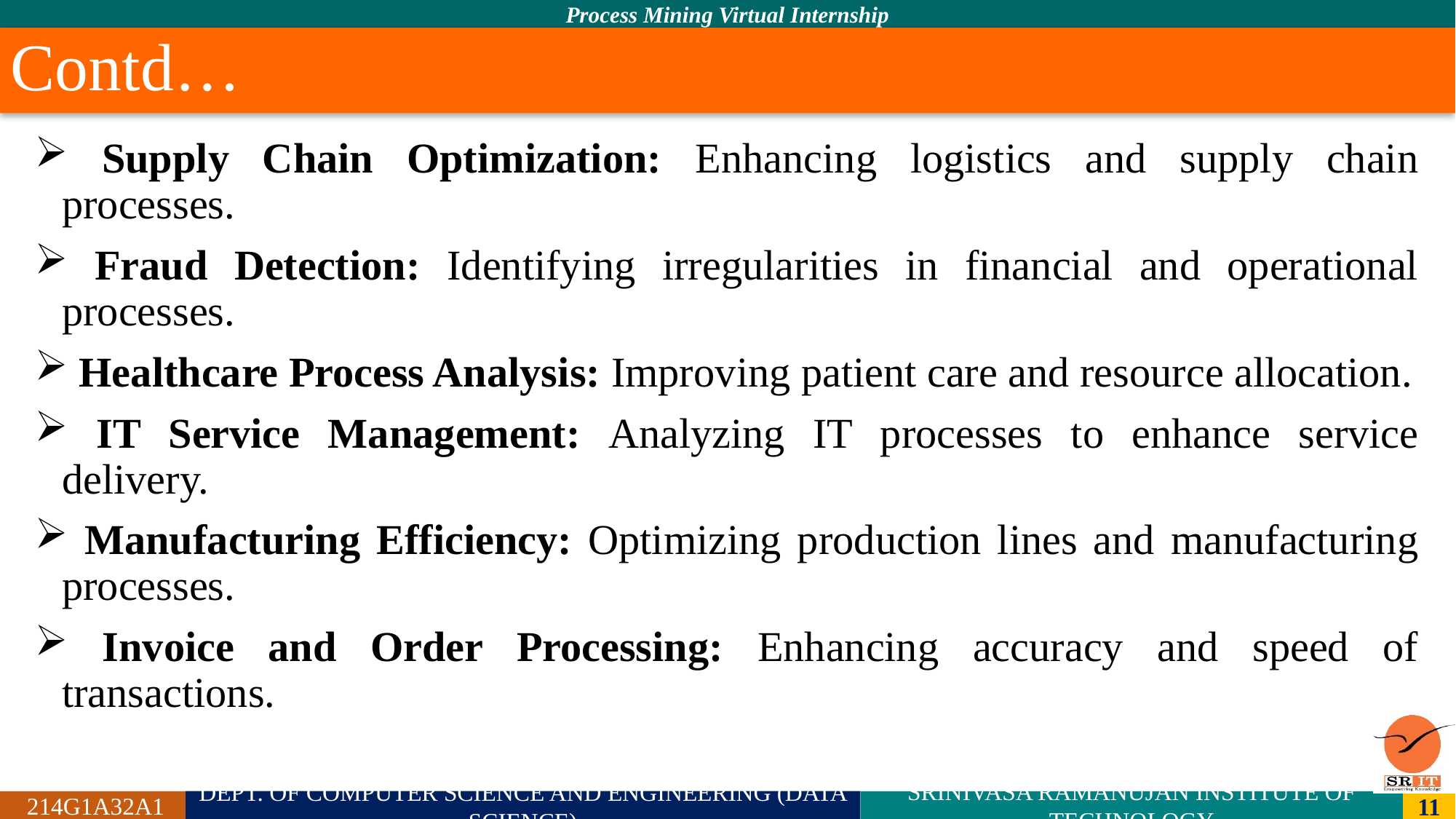

# Contd…
 Supply Chain Optimization: Enhancing logistics and supply chain processes.
 Fraud Detection: Identifying irregularities in financial and operational processes.
 Healthcare Process Analysis: Improving patient care and resource allocation.
 IT Service Management: Analyzing IT processes to enhance service delivery.
 Manufacturing Efficiency: Optimizing production lines and manufacturing processes.
 Invoice and Order Processing: Enhancing accuracy and speed of transactions.